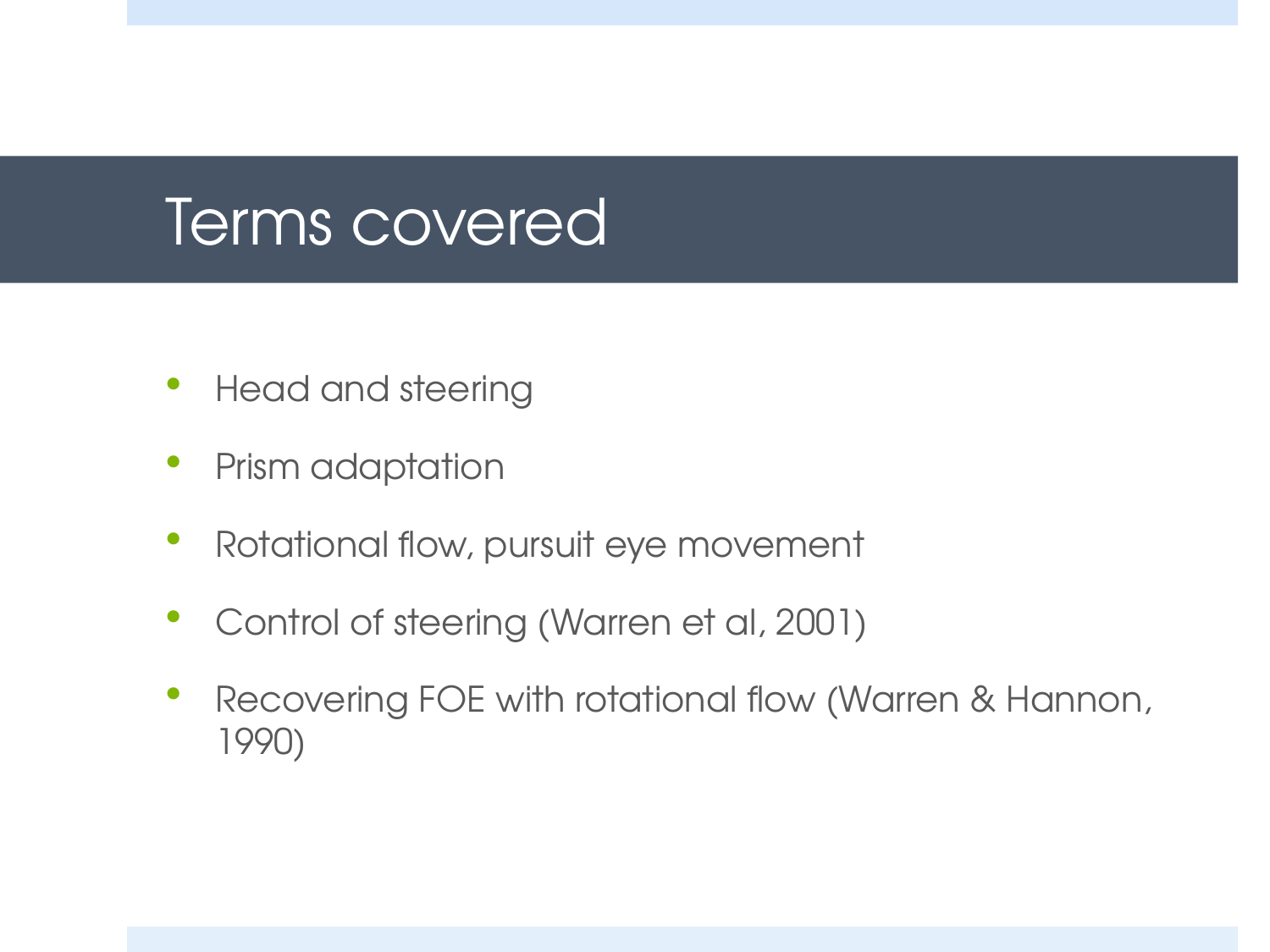

# Terms covered
Head and steering
Prism adaptation
Rotational flow, pursuit eye movement
Control of steering (Warren et al, 2001)
Recovering FOE with rotational flow (Warren & Hannon, 1990)